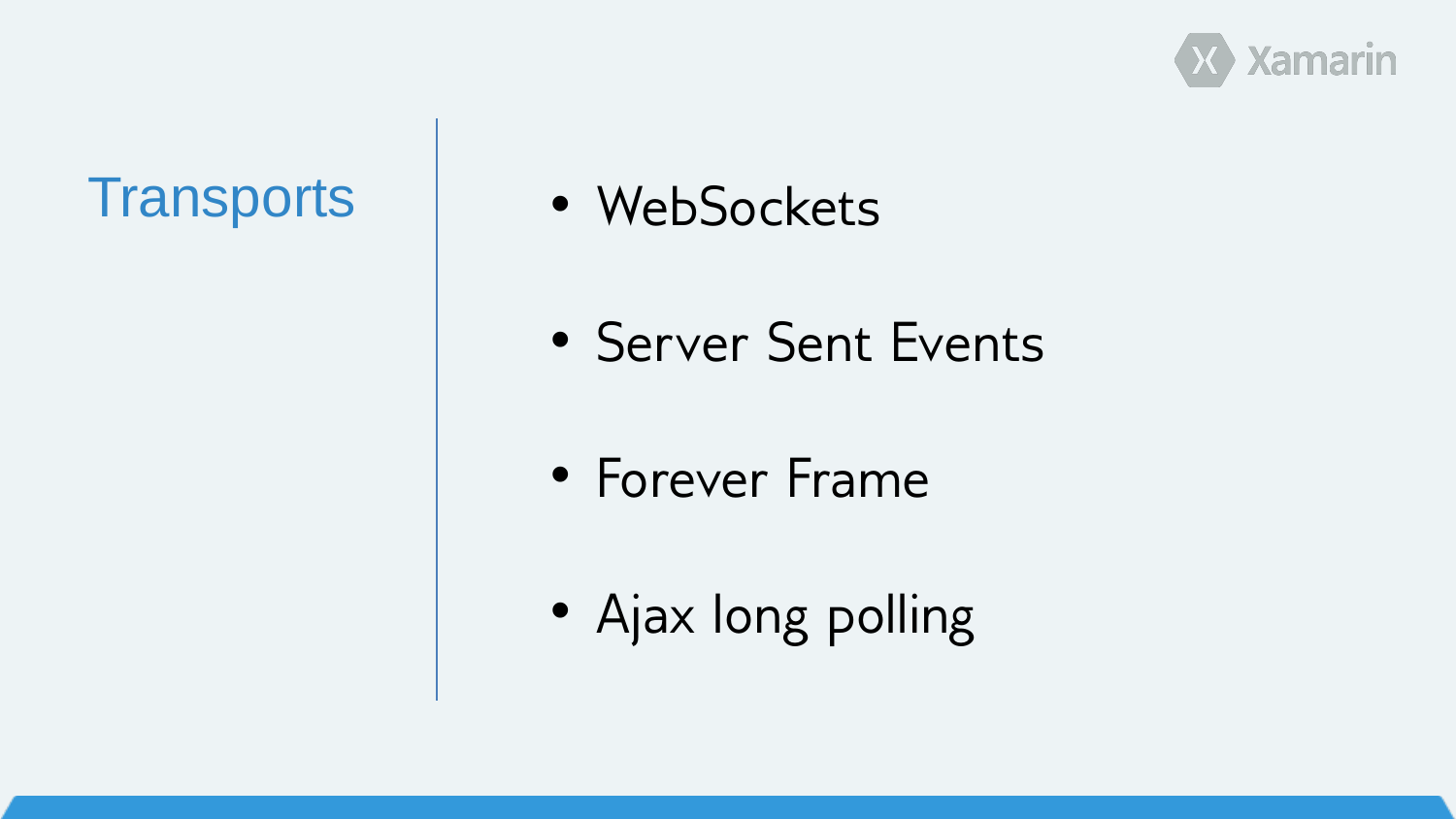

Transports
WebSockets

Server Sent Events

Forever Frame

Ajax long polling